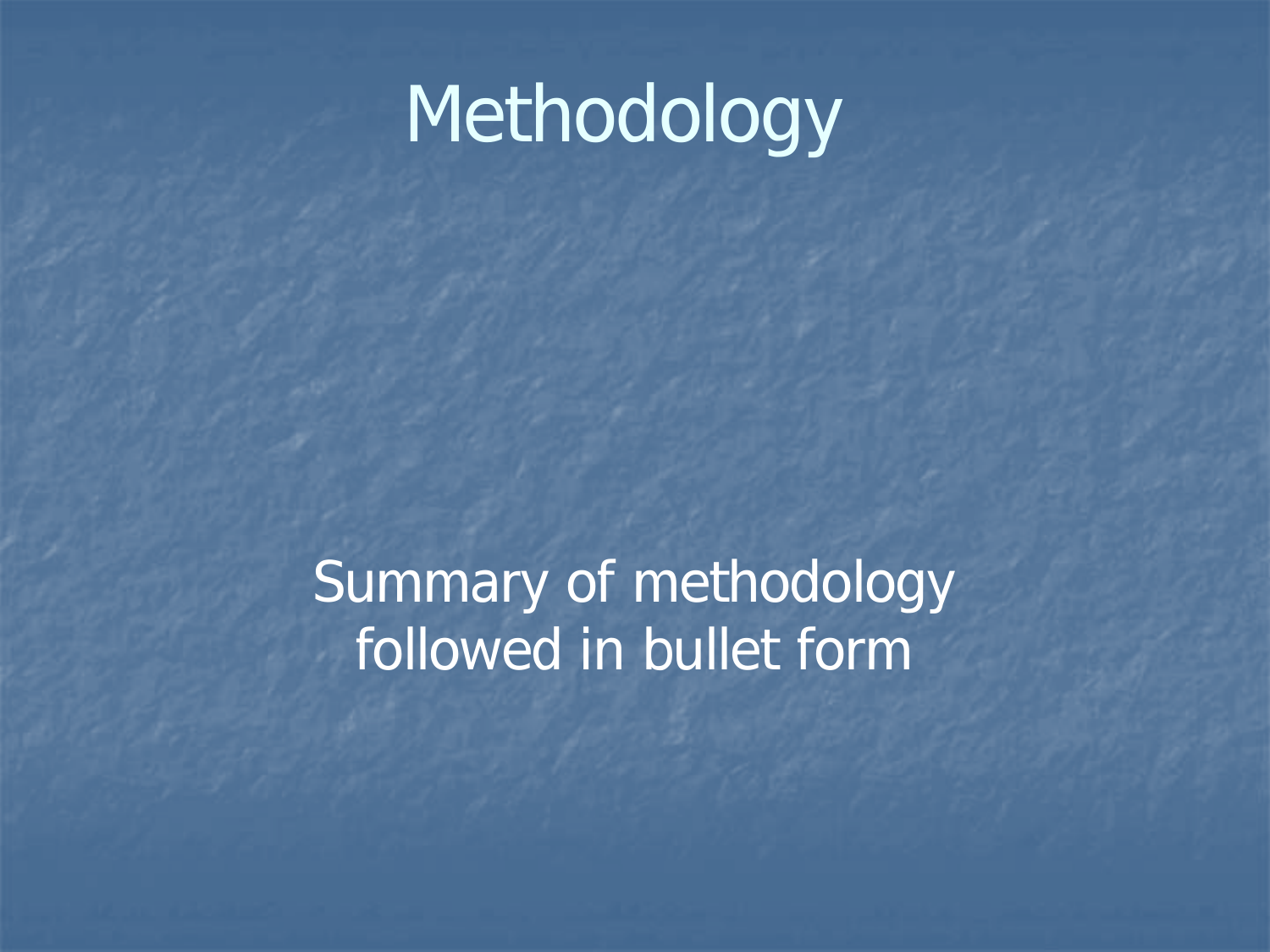

# Methodology
Summary of methodology followed in bullet form